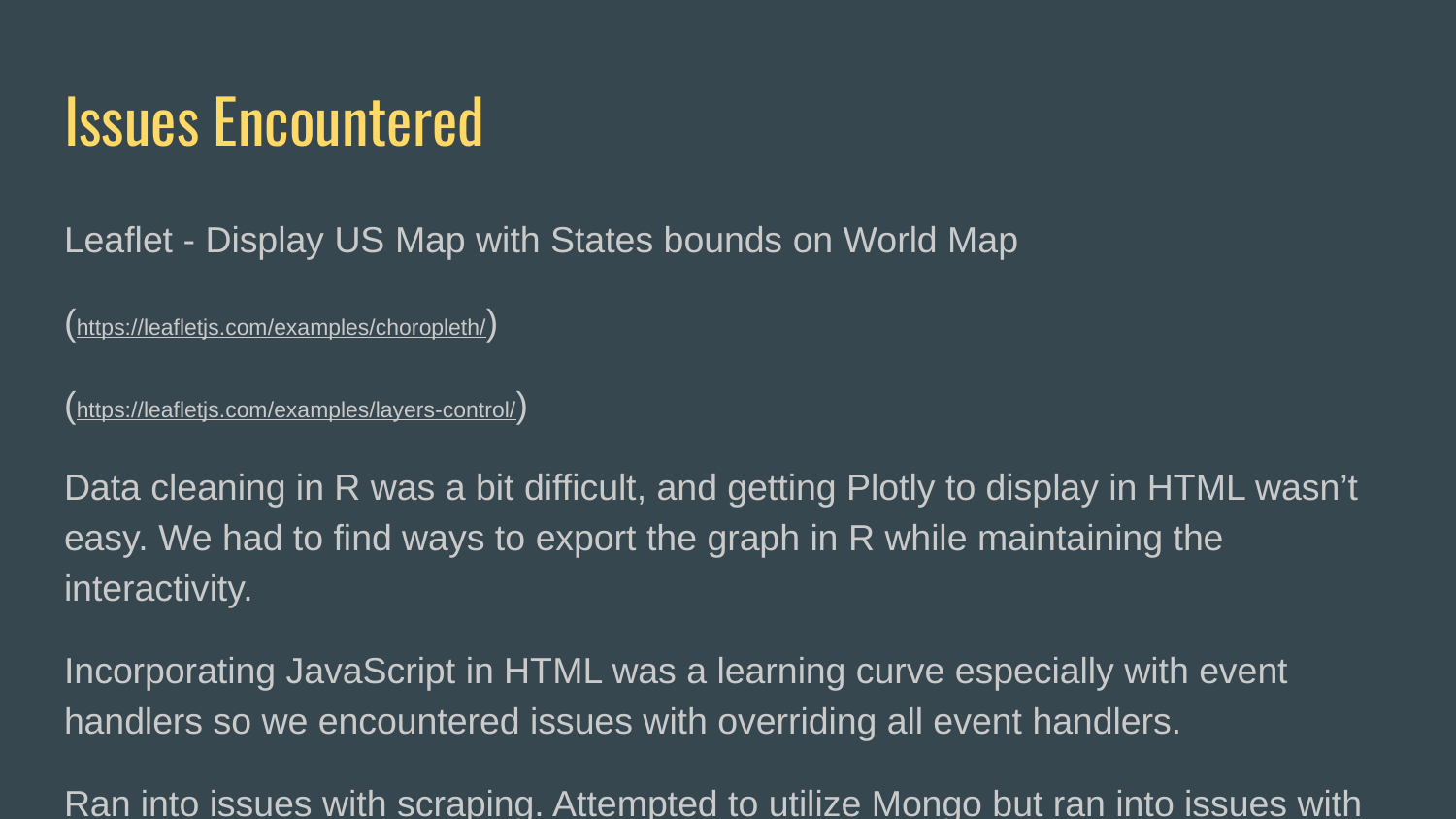

# Issues Encountered
Leaflet - Display US Map with States bounds on World Map
(https://leafletjs.com/examples/choropleth/)
(https://leafletjs.com/examples/layers-control/)
Data cleaning in R was a bit difficult, and getting Plotly to display in HTML wasn’t easy. We had to find ways to export the graph in R while maintaining the interactivity.
Incorporating JavaScript in HTML was a learning curve especially with event handlers so we encountered issues with overriding all event handlers.
Ran into issues with scraping. Attempted to utilize Mongo but ran into issues with formatting.